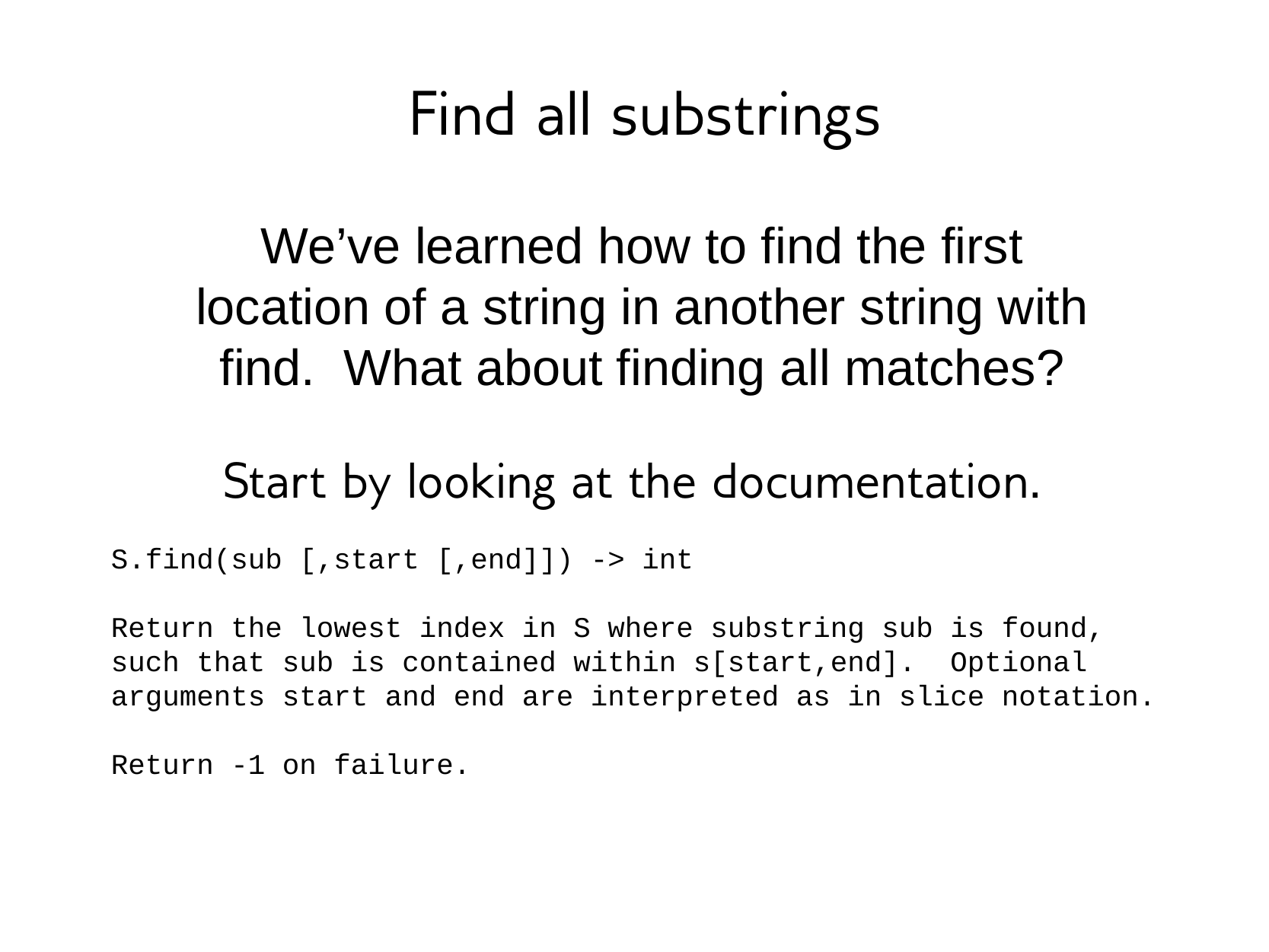

# Find all substrings
We’ve learned how to find the first location of a string in another string with find.  What about finding all matches?
Start by looking at the documentation.
S.find(sub [,start [,end]]) -> int

Return the lowest index in S where substring sub is found,
such that sub is contained within s[start,end].  Optional
arguments start and end are interpreted as in slice notation.

Return -1 on failure.